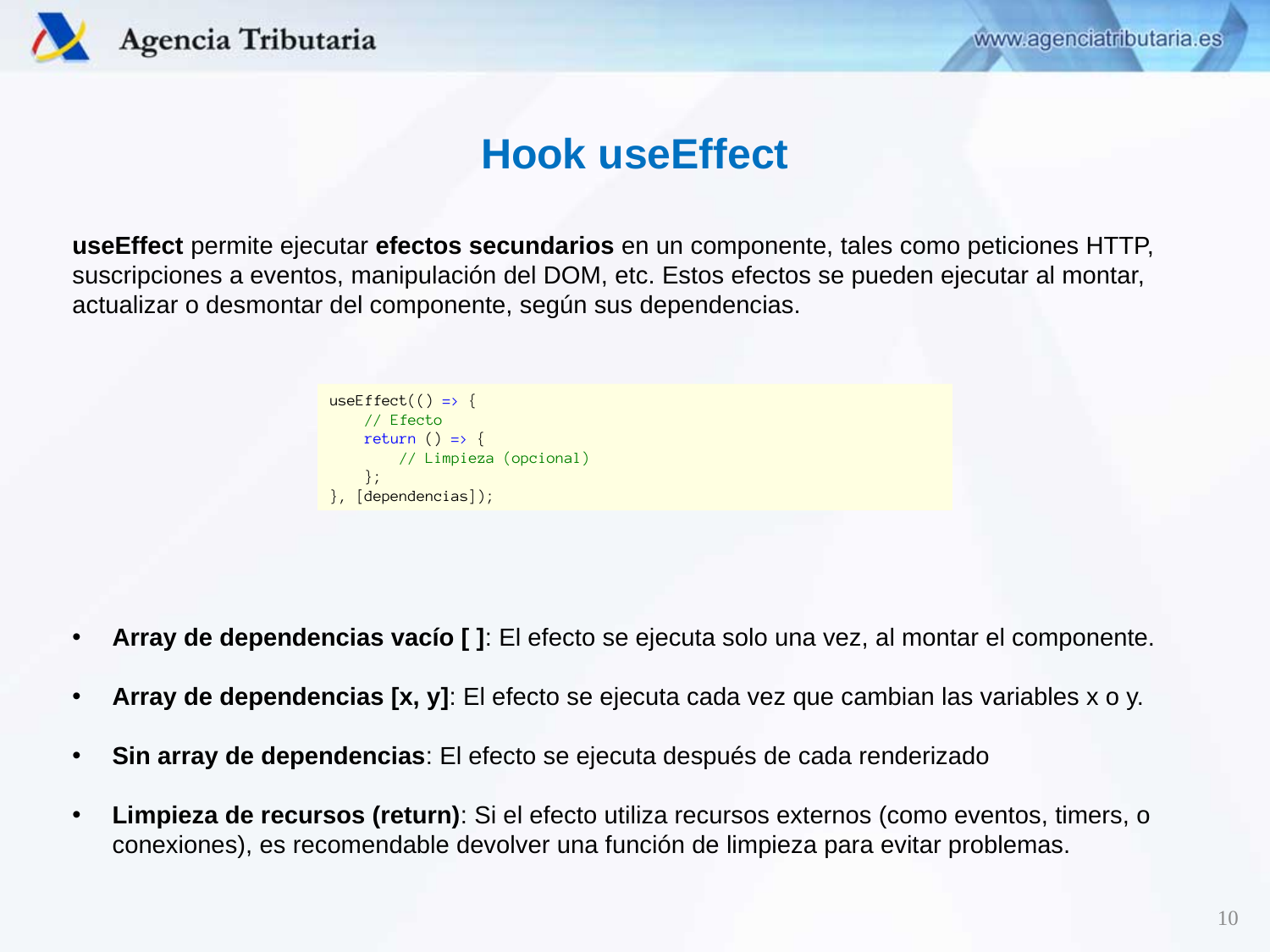

Hook useEffect
useEffect permite ejecutar efectos secundarios en un componente, tales como peticiones HTTP, suscripciones a eventos, manipulación del DOM, etc. Estos efectos se pueden ejecutar al montar, actualizar o desmontar del componente, según sus dependencias.
useEffect(() => {
    // Efecto
    return () => {
        // Limpieza (opcional)
    };
}, [dependencias]);

Array de dependencias vacío [ ]: El efecto se ejecuta solo una vez, al montar el componente.

Array de dependencias [x, y]: El efecto se ejecuta cada vez que cambian las variables x o y.

Sin array de dependencias: El efecto se ejecuta después de cada renderizado

Limpieza de recursos (return): Si el efecto utiliza recursos externos (como eventos, timers, o conexiones), es recomendable devolver una función de limpieza para evitar problemas.
10